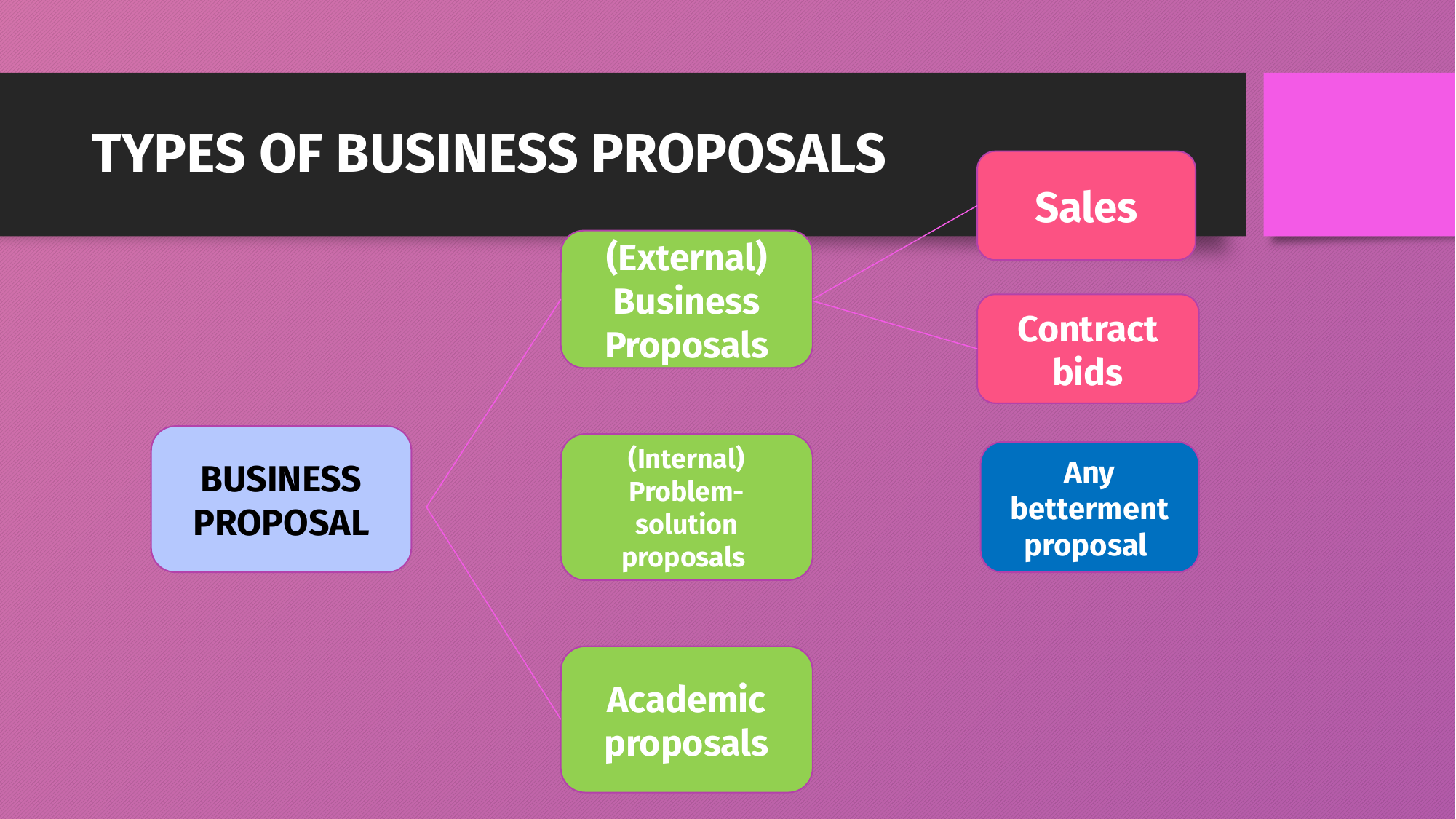

# TYPES OF BUSINESS PROPOSALS
Sales
(External)
Business Proposals
Contract bids
BUSINESS PROPOSAL
(Internal)
Problem-solution proposals
Any betterment proposal
Academic proposals